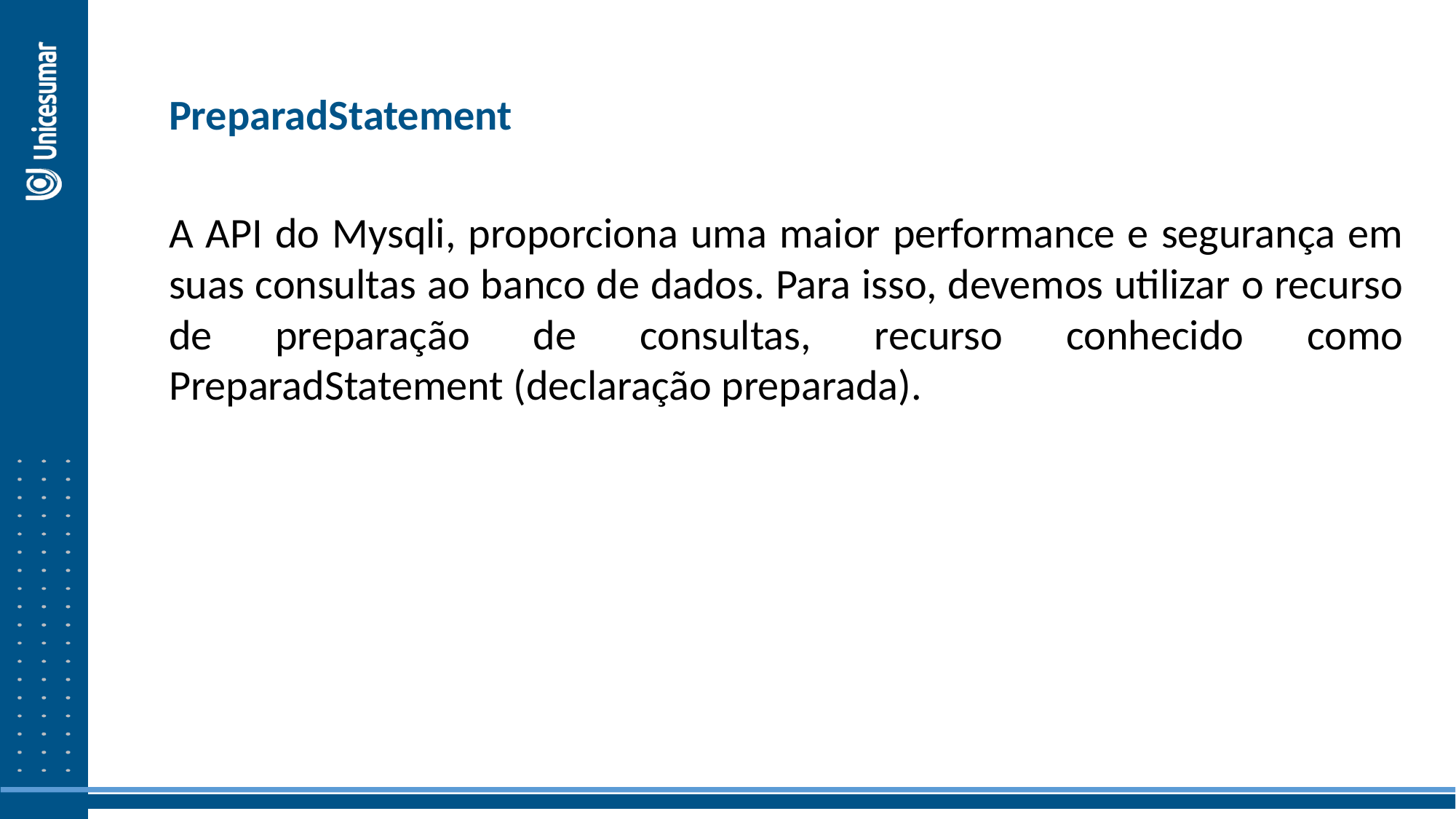

PreparadStatement
A API do Mysqli, proporciona uma maior performance e segurança em suas consultas ao banco de dados. Para isso, devemos utilizar o recurso de preparação de consultas, recurso conhecido como PreparadStatement (declaração preparada).